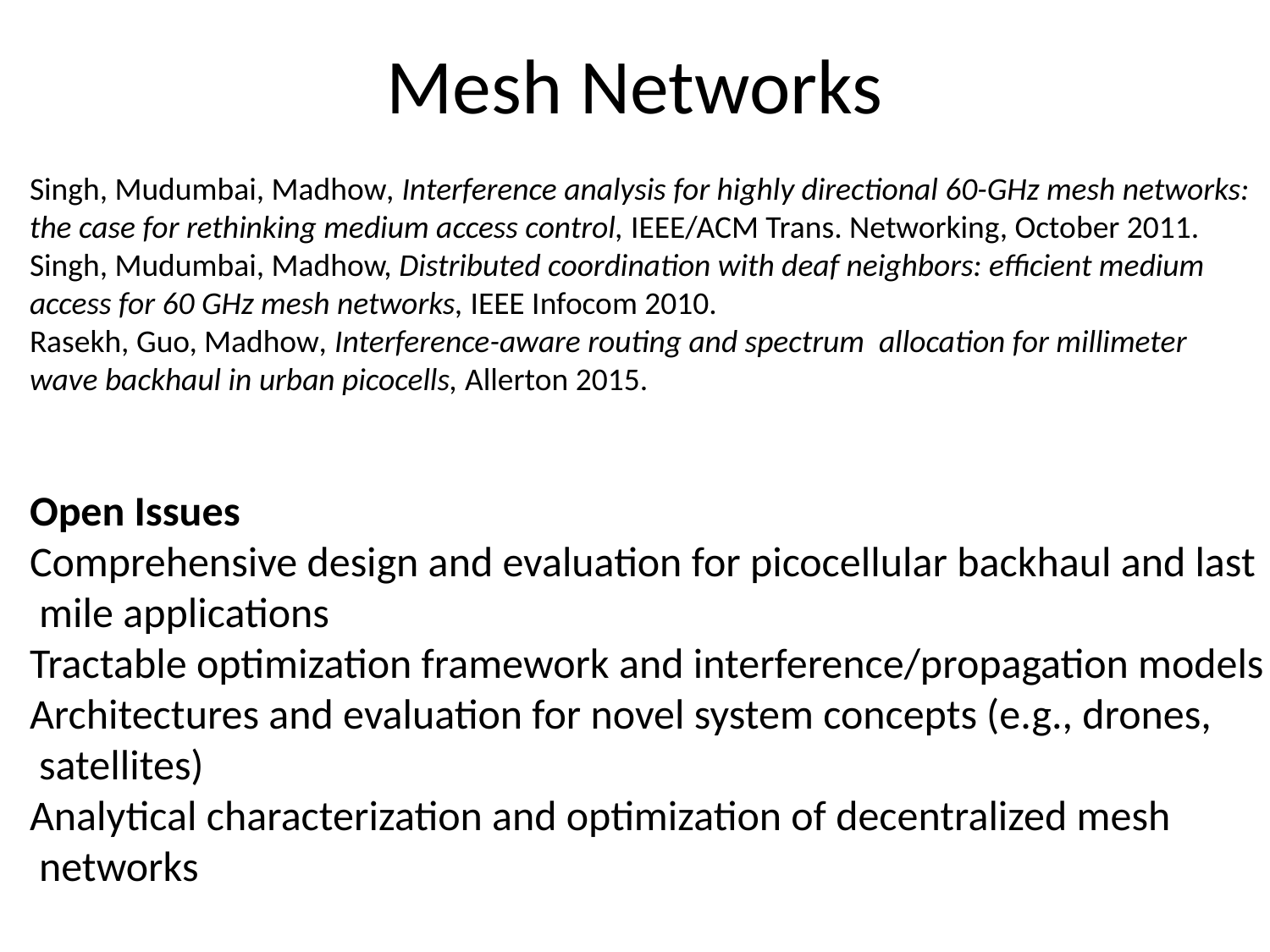

Mesh Networks
Singh, Mudumbai, Madhow, Interference analysis for highly directional 60-GHz mesh networks: the case for rethinking medium access control, IEEE/ACM Trans. Networking, October 2011.
Singh, Mudumbai, Madhow, Distributed coordination with deaf neighbors: efficient medium access for 60 GHz mesh networks, IEEE Infocom 2010.
Rasekh, Guo, Madhow, Interference-aware routing and spectrum  allocation for millimeter wave backhaul in urban picocells, Allerton 2015.

Open Issues
Comprehensive design and evaluation for picocellular backhaul and last
 mile applications
Tractable optimization framework and interference/propagation models
Architectures and evaluation for novel system concepts (e.g., drones,
 satellites)
Analytical characterization and optimization of decentralized mesh
 networks